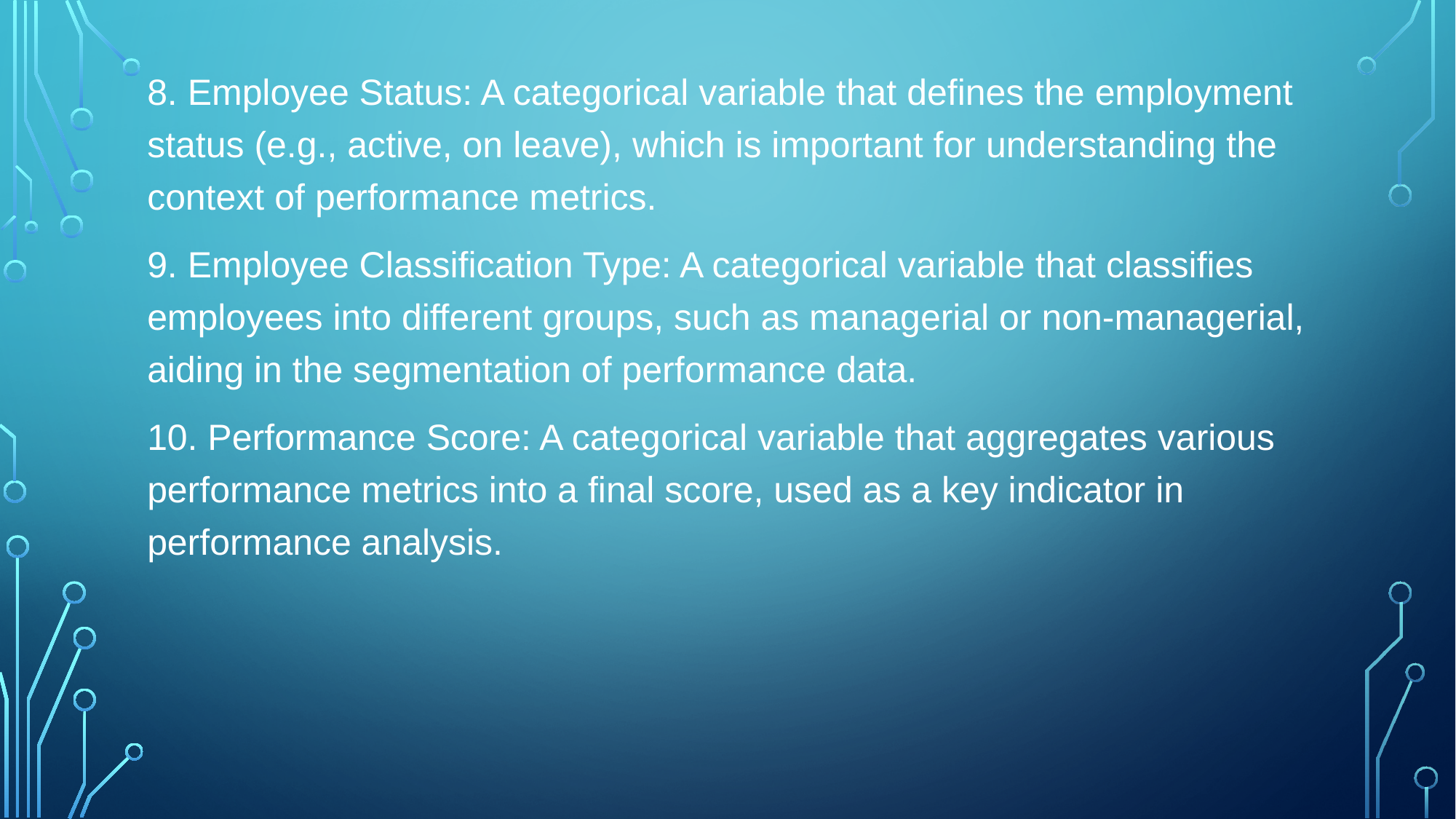

8. Employee Status: A categorical variable that defines the employment status (e.g., active, on leave), which is important for understanding the context of performance metrics.
9. Employee Classification Type: A categorical variable that classifies employees into different groups, such as managerial or non-managerial, aiding in the segmentation of performance data.
10. Performance Score: A categorical variable that aggregates various performance metrics into a final score, used as a key indicator in performance analysis.